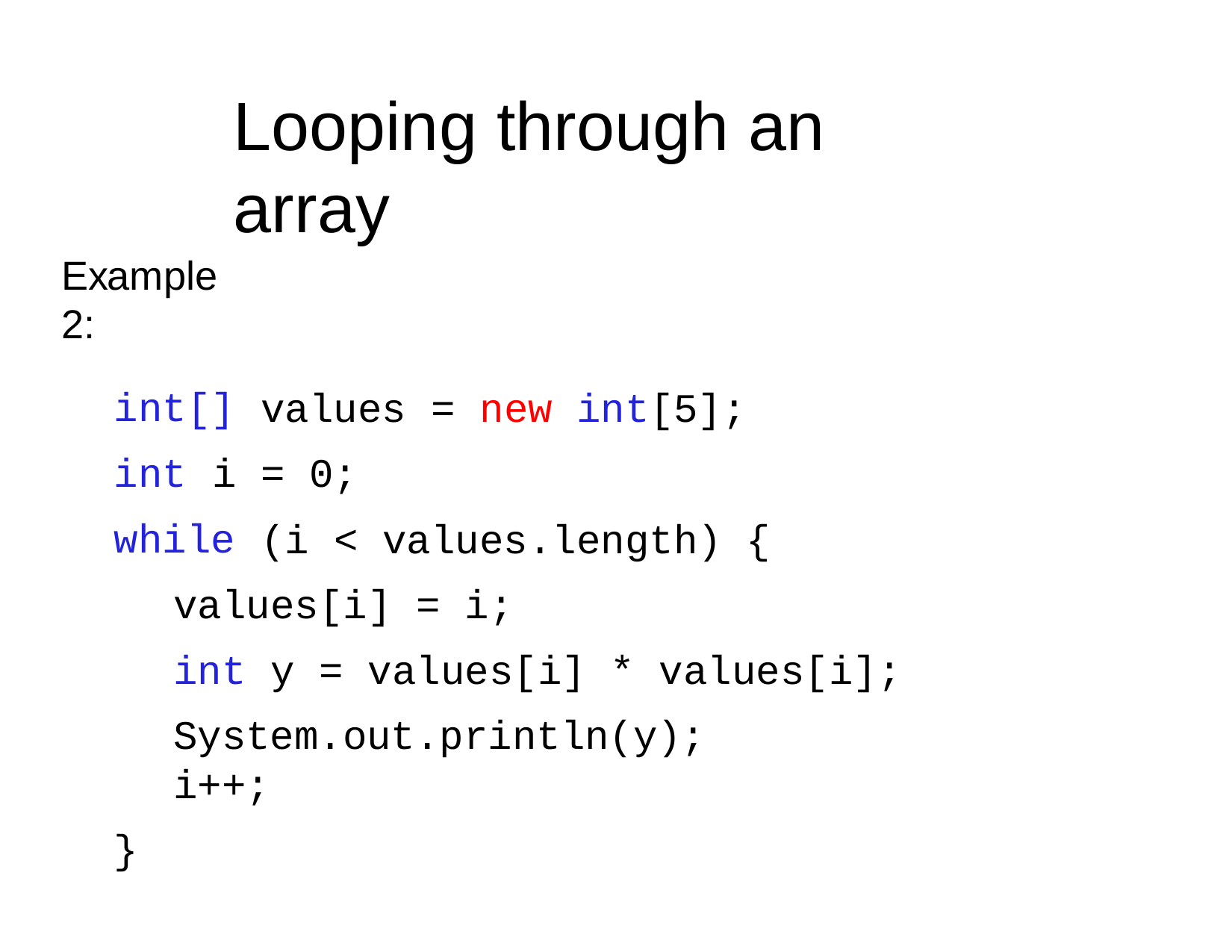

# Looping through an array
Example 2:
int[] int i while
values

= 0;
= new
int[5];
(i < values.length) {
values[i] = i;

int y = values[i] * values[i];

System.out.println(y);
i++;

}